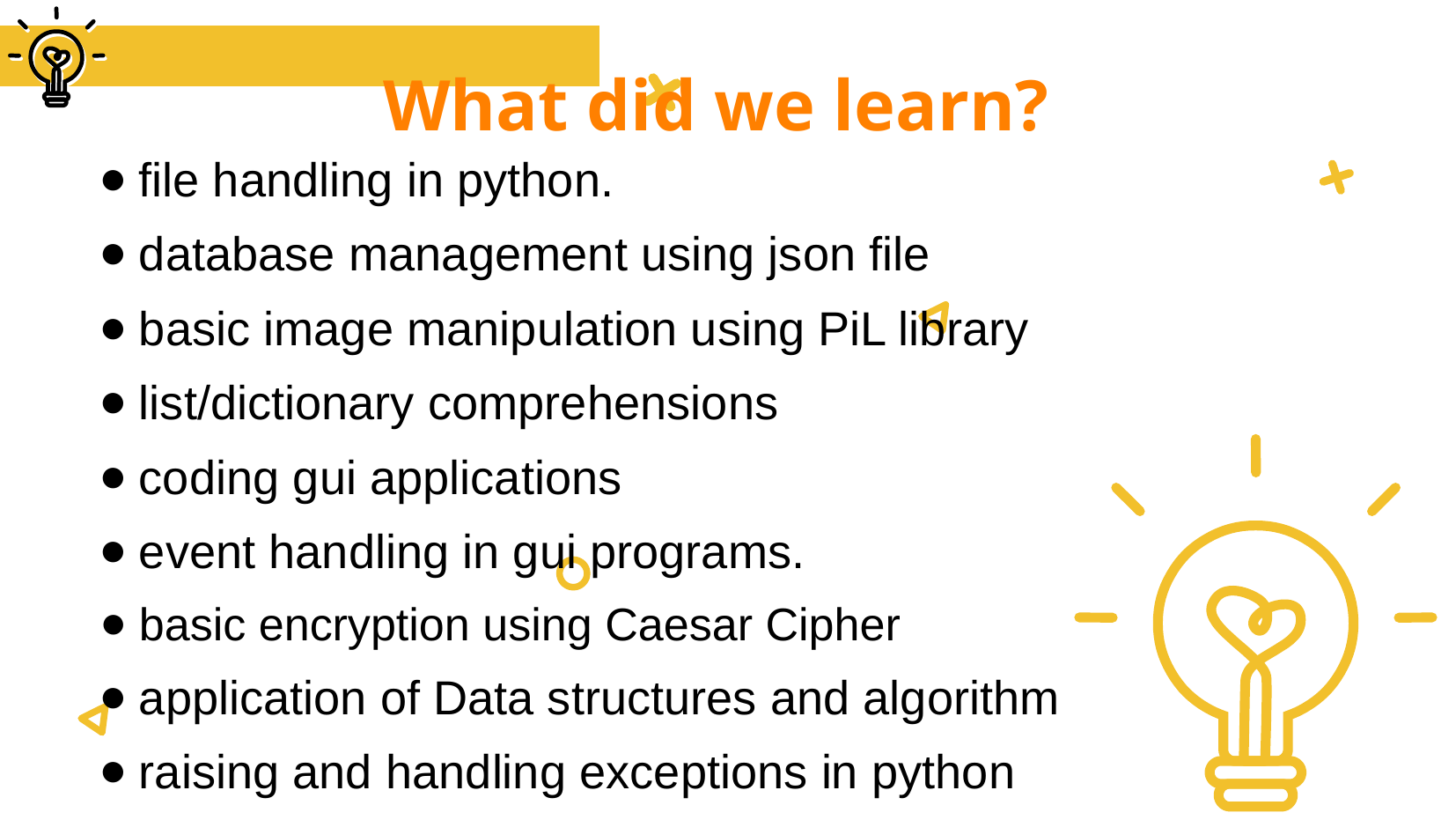

# What did we learn?
file handling in python.
database management using json file
basic image manipulation using PiL library
list/dictionary comprehensions
coding gui applications
event handling in gui programs.
basic encryption using Caesar Cipher
application of Data structures and algorithm
raising and handling exceptions in python